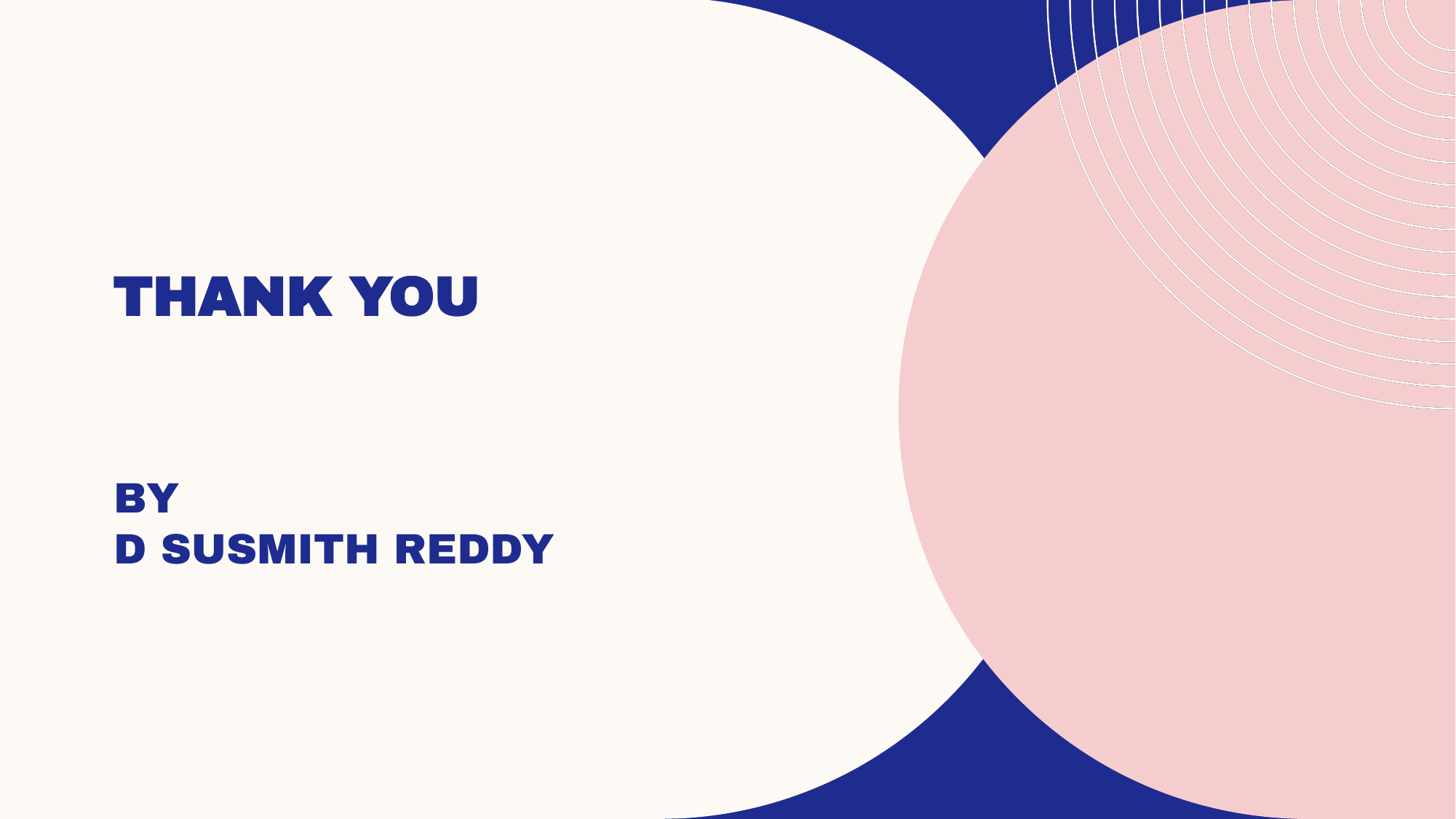

# Thank you
By
D Susmith Reddy